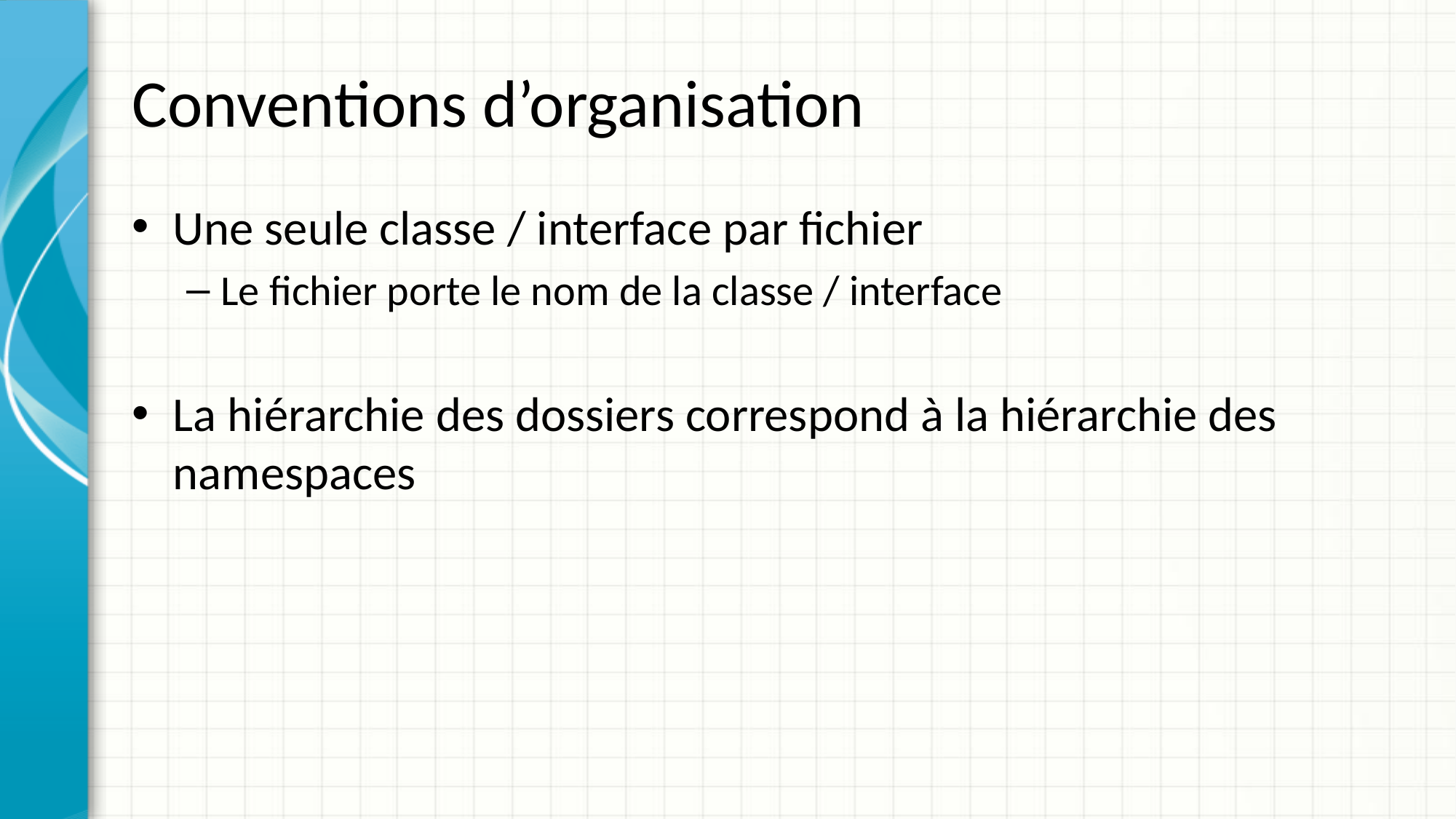

# Conventions d’organisation
Une seule classe / interface par fichier
Le fichier porte le nom de la classe / interface

La hiérarchie des dossiers correspond à la hiérarchie des namespaces